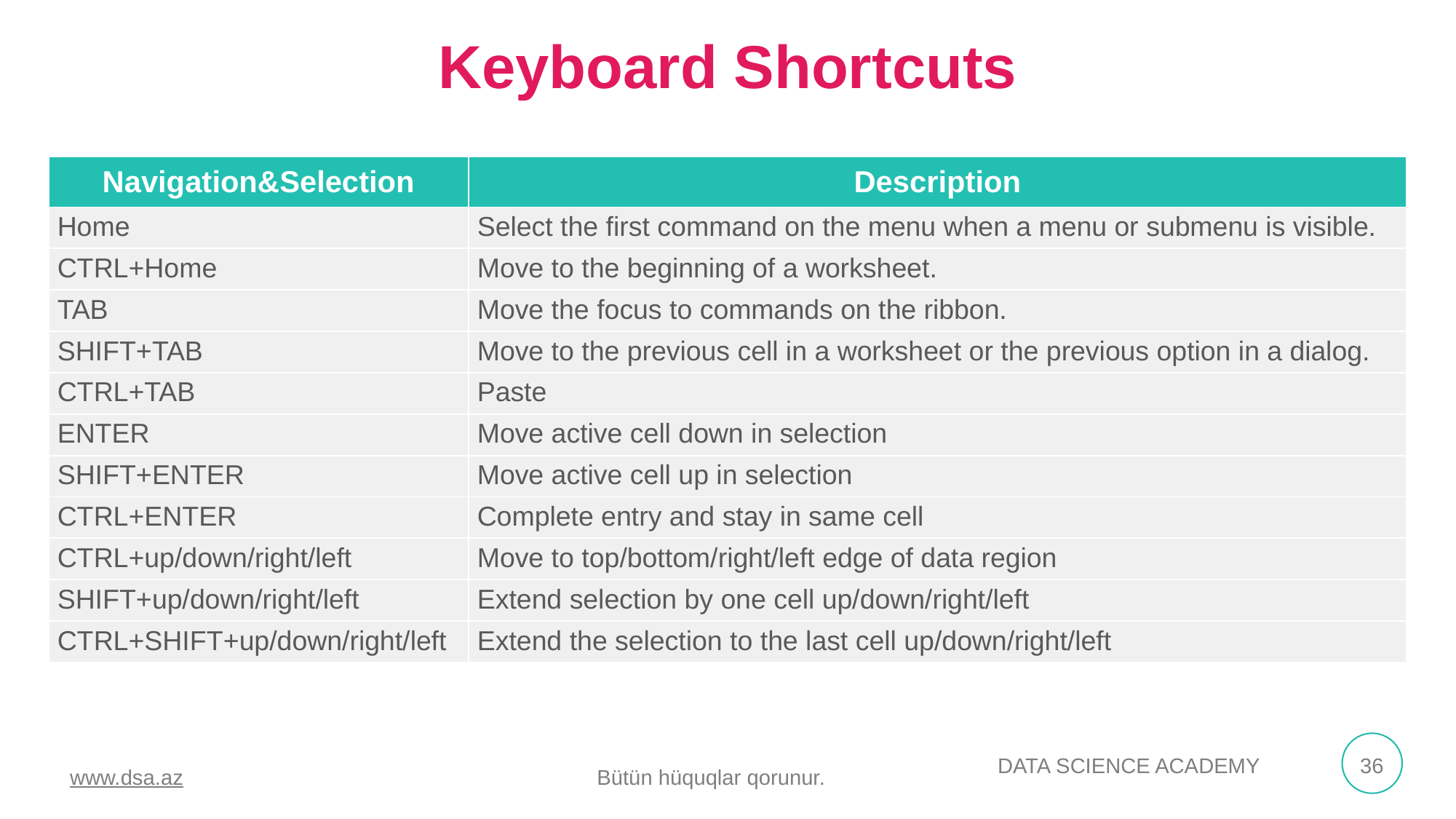

Keyboard Shortcuts
| Navigation&Selection | Description |
| --- | --- |
| Home | Select the first command on the menu when a menu or submenu is visible. |
| CTRL+Home | Move to the beginning of a worksheet. |
| TAB | Move the focus to commands on the ribbon. |
| SHIFT+TAB | Move to the previous cell in a worksheet or the previous option in a dialog. |
| CTRL+TAB | Paste |
| ENTER | Move active cell down in selection |
| SHIFT+ENTER | Move active cell up in selection |
| CTRL+ENTER | Complete entry and stay in same cell |
| CTRL+up/down/right/left | Move to top/bottom/right/left edge of data region |
| SHIFT+up/down/right/left | Extend selection by one cell up/down/right/left |
| CTRL+SHIFT+up/down/right/left | Extend the selection to the last cell up/down/right/left |

www.dsa.az                                                                     Bütün hüquqlar qorunur.
DATA SCIENCE ACADEMY
36